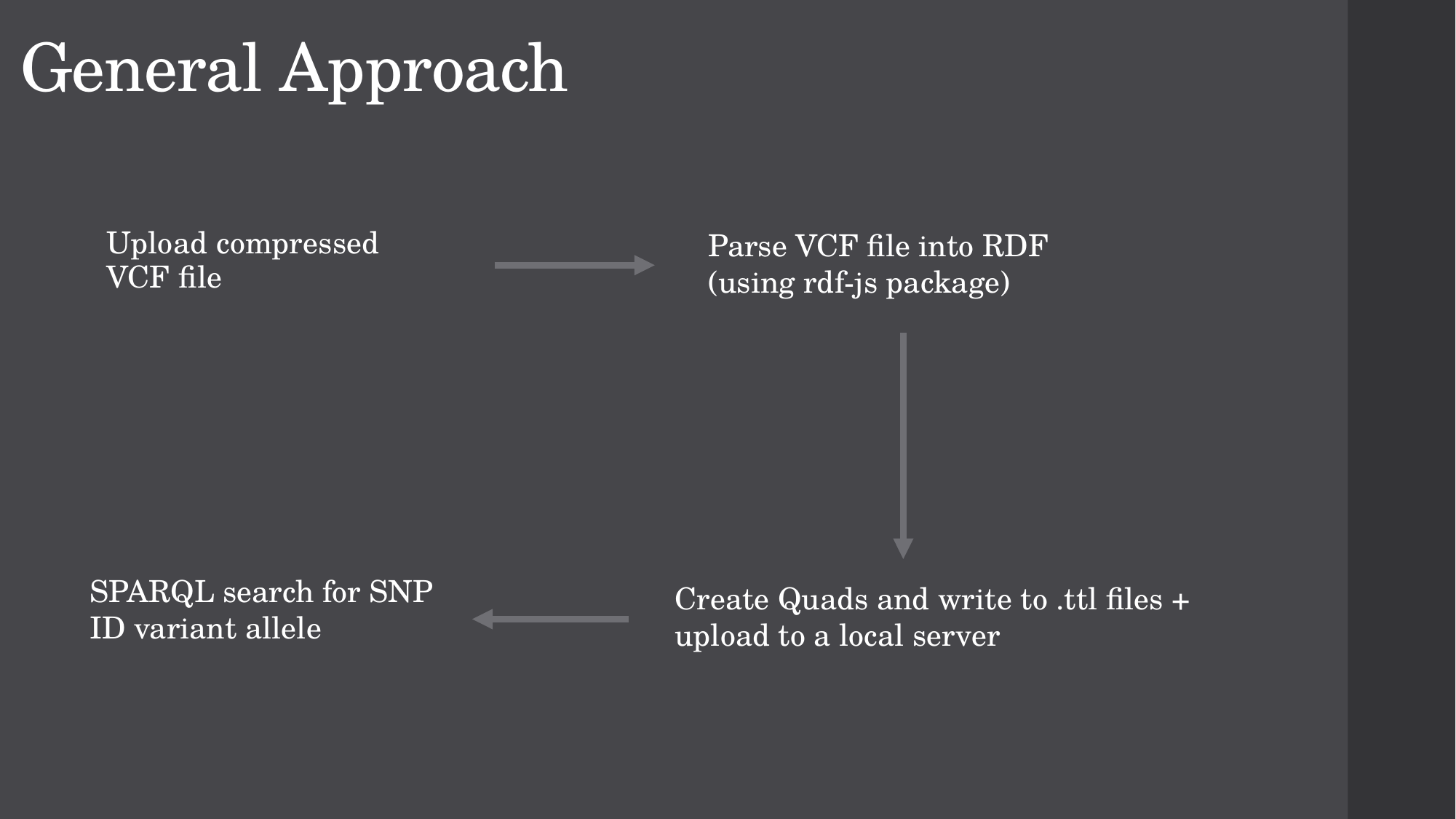

# General Approach
Upload compressed VCF file
Parse VCF file into RDF (using rdf-js package)

SPARQL search for SNP ID variant allele

Create Quads and write to .ttl files + upload to a local server